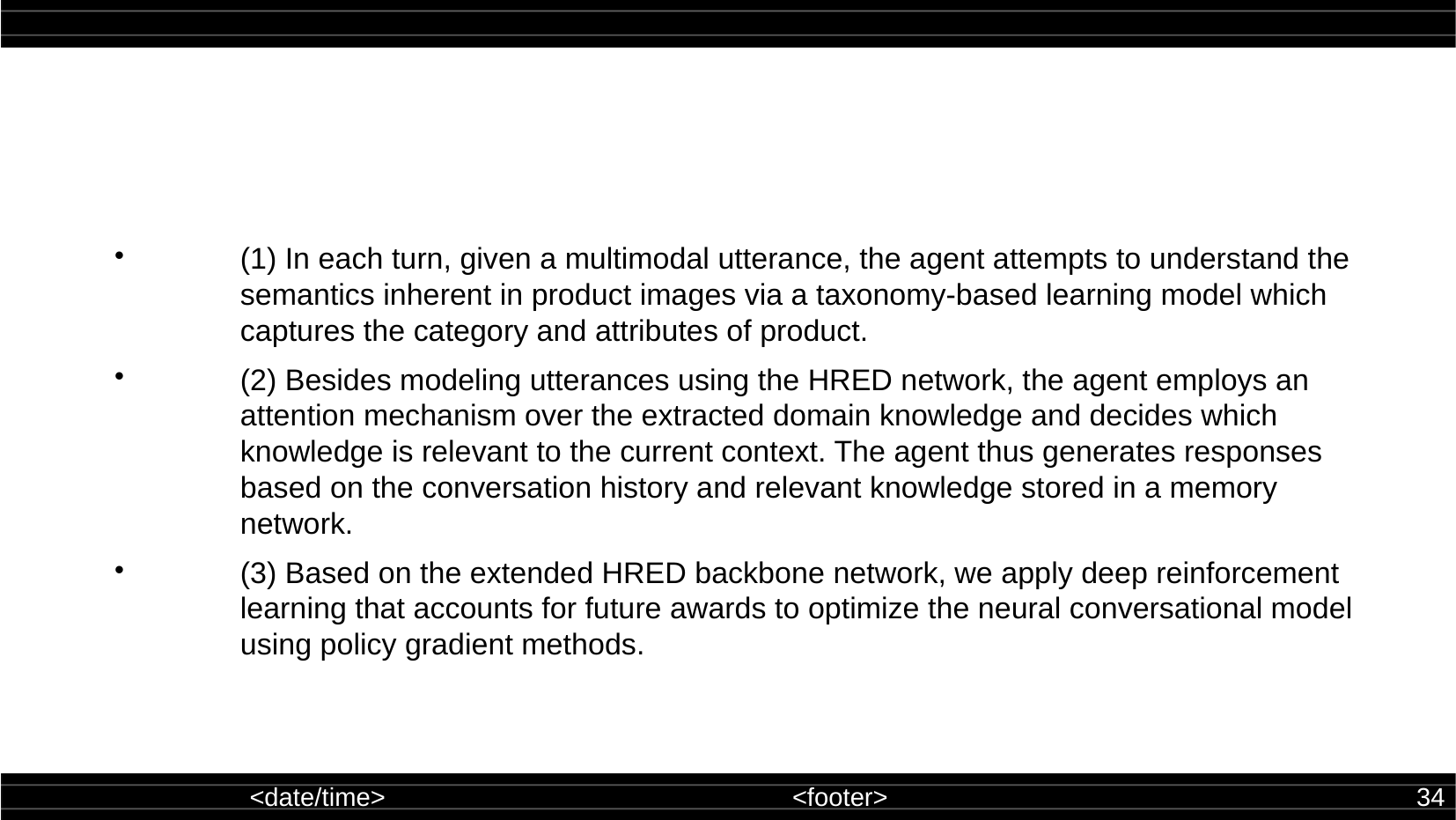

(1) In each turn, given a multimodal utterance, the agent attempts to understand the semantics inherent in product images via a taxonomy-based learning model which captures the category and attributes of product.
(2) Besides modeling utterances using the HRED network, the agent employs an attention mechanism over the extracted domain knowledge and decides which knowledge is relevant to the current context. The agent thus generates responses based on the conversation history and relevant knowledge stored in a memory network.
(3) Based on the extended HRED backbone network, we apply deep reinforcement learning that accounts for future awards to optimize the neural conversational model using policy gradient methods.